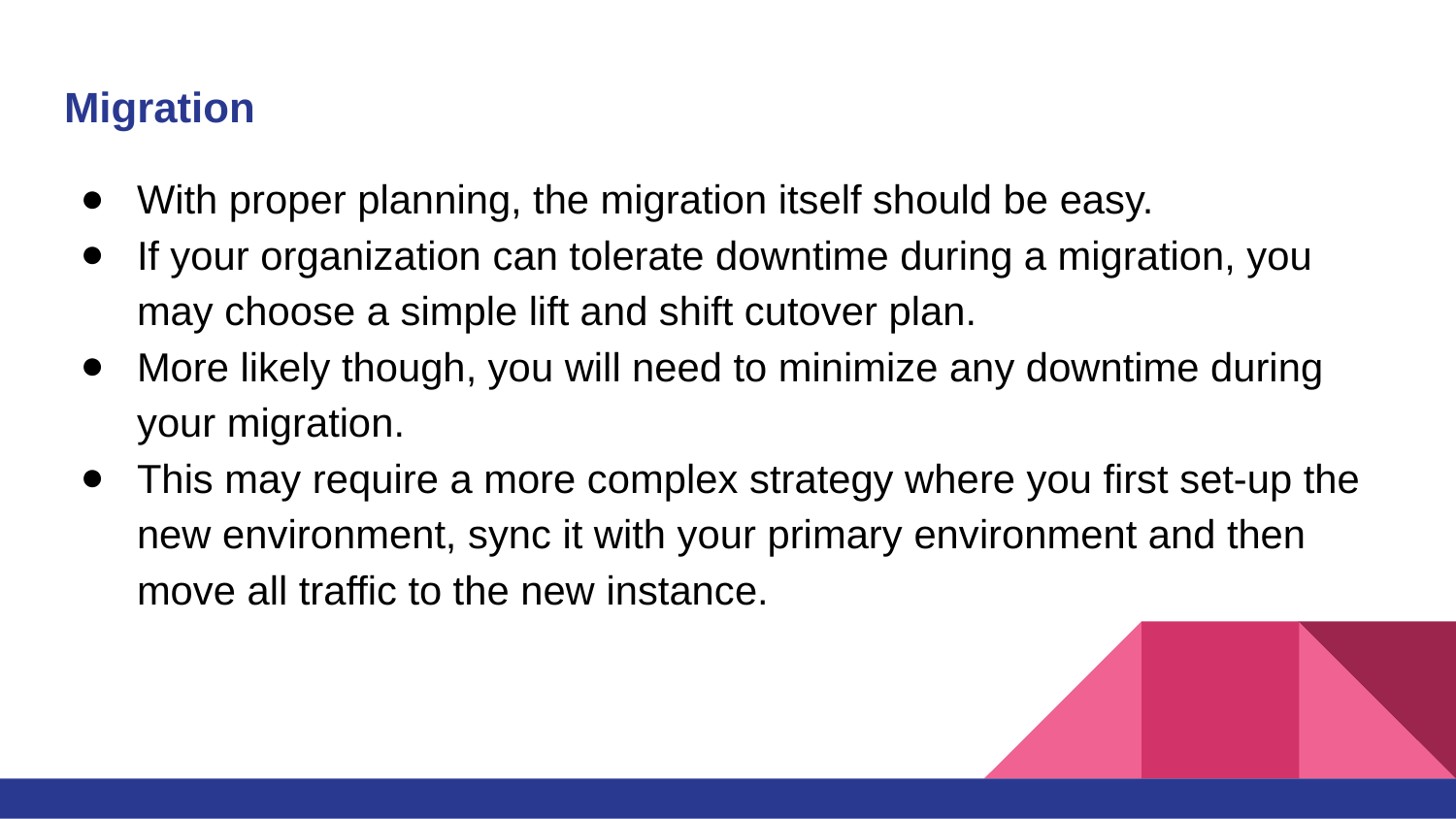

# Migration
With proper planning, the migration itself should be easy.
If your organization can tolerate downtime during a migration, you may choose a simple lift and shift cutover plan.
More likely though, you will need to minimize any downtime during your migration.
This may require a more complex strategy where you first set-up the new environment, sync it with your primary environment and then move all traffic to the new instance.